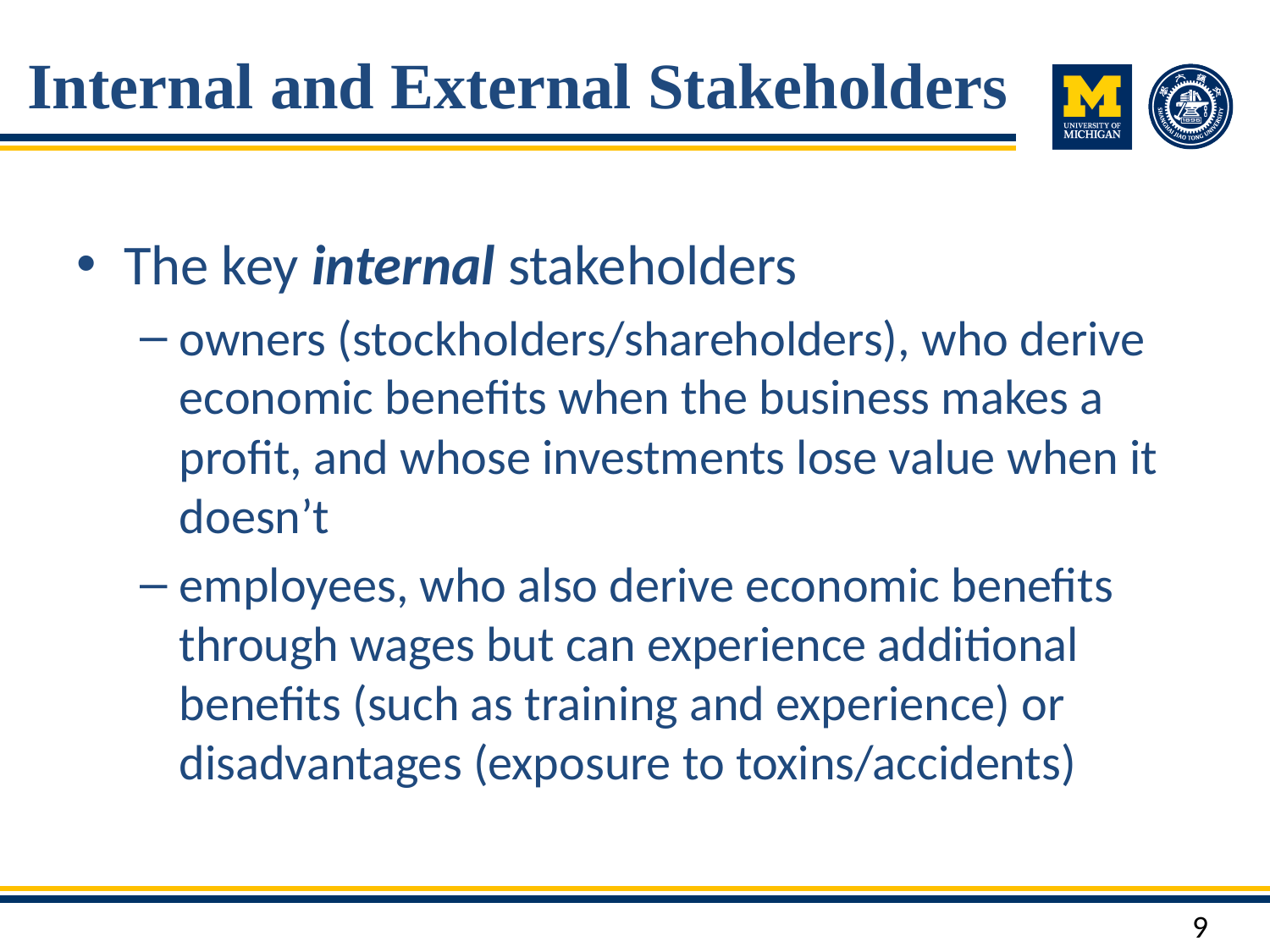

# Internal and External Stakeholders
The key internal stakeholders
owners (stockholders/shareholders), who derive economic benefits when the business makes a profit, and whose investments lose value when it doesn’t
employees, who also derive economic benefits through wages but can experience additional benefits (such as training and experience) or disadvantages (exposure to toxins/accidents)